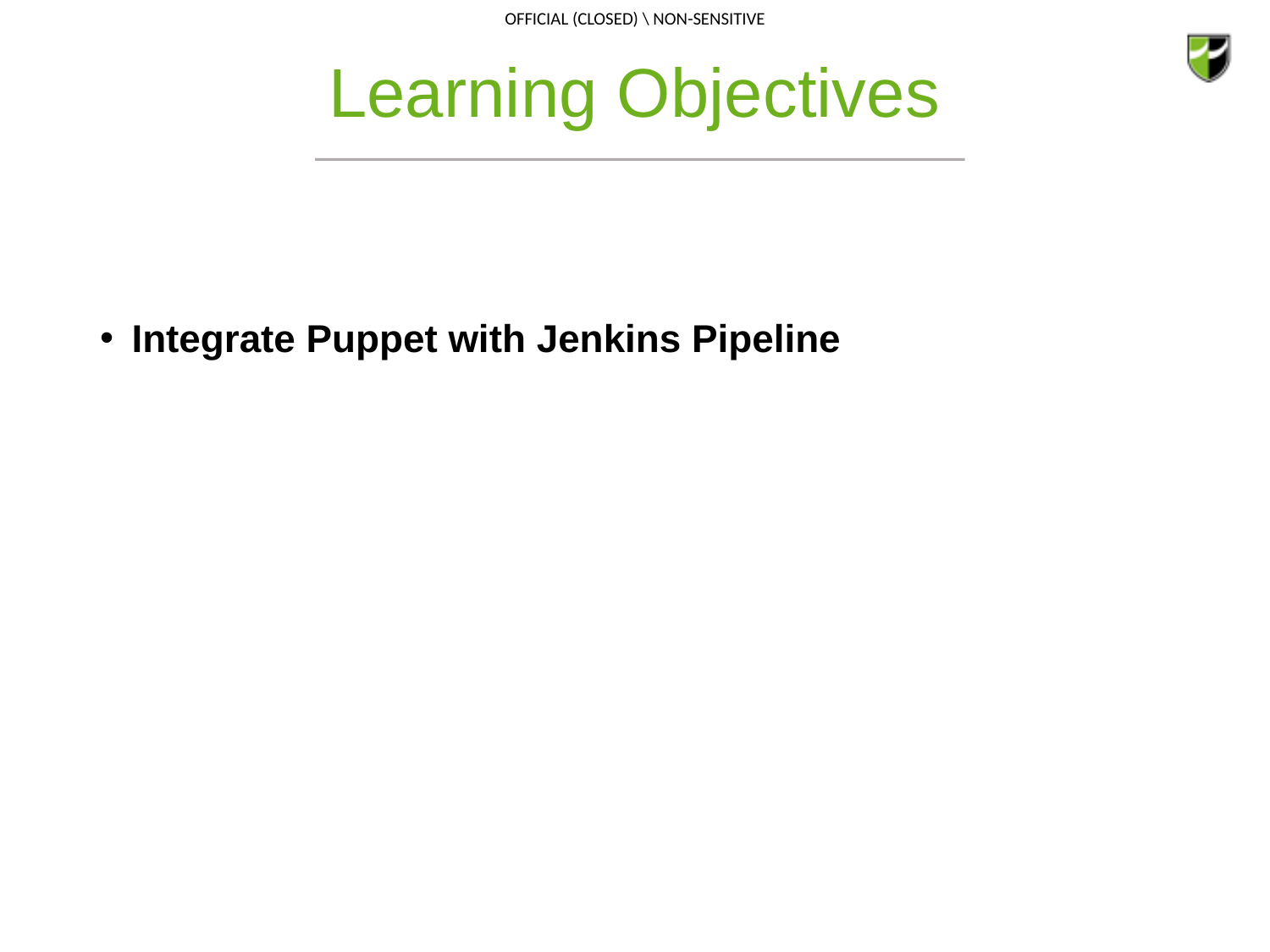

# Learning Objectives
Integrate Puppet with Jenkins Pipeline